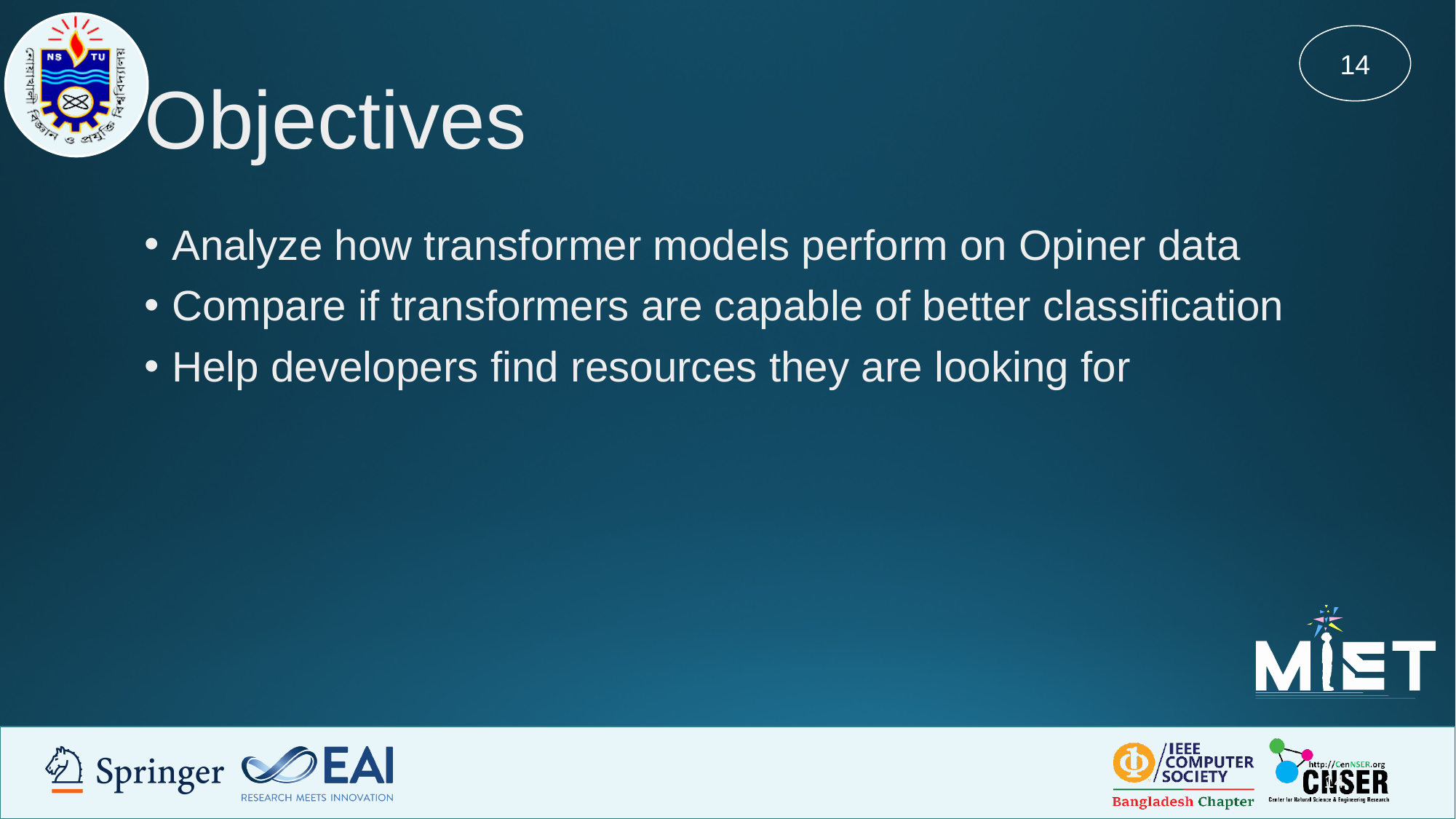

14
# Objectives
Analyze how transformer models perform on Opiner data
Compare if transformers are capable of better classification
Help developers find resources they are looking for
14